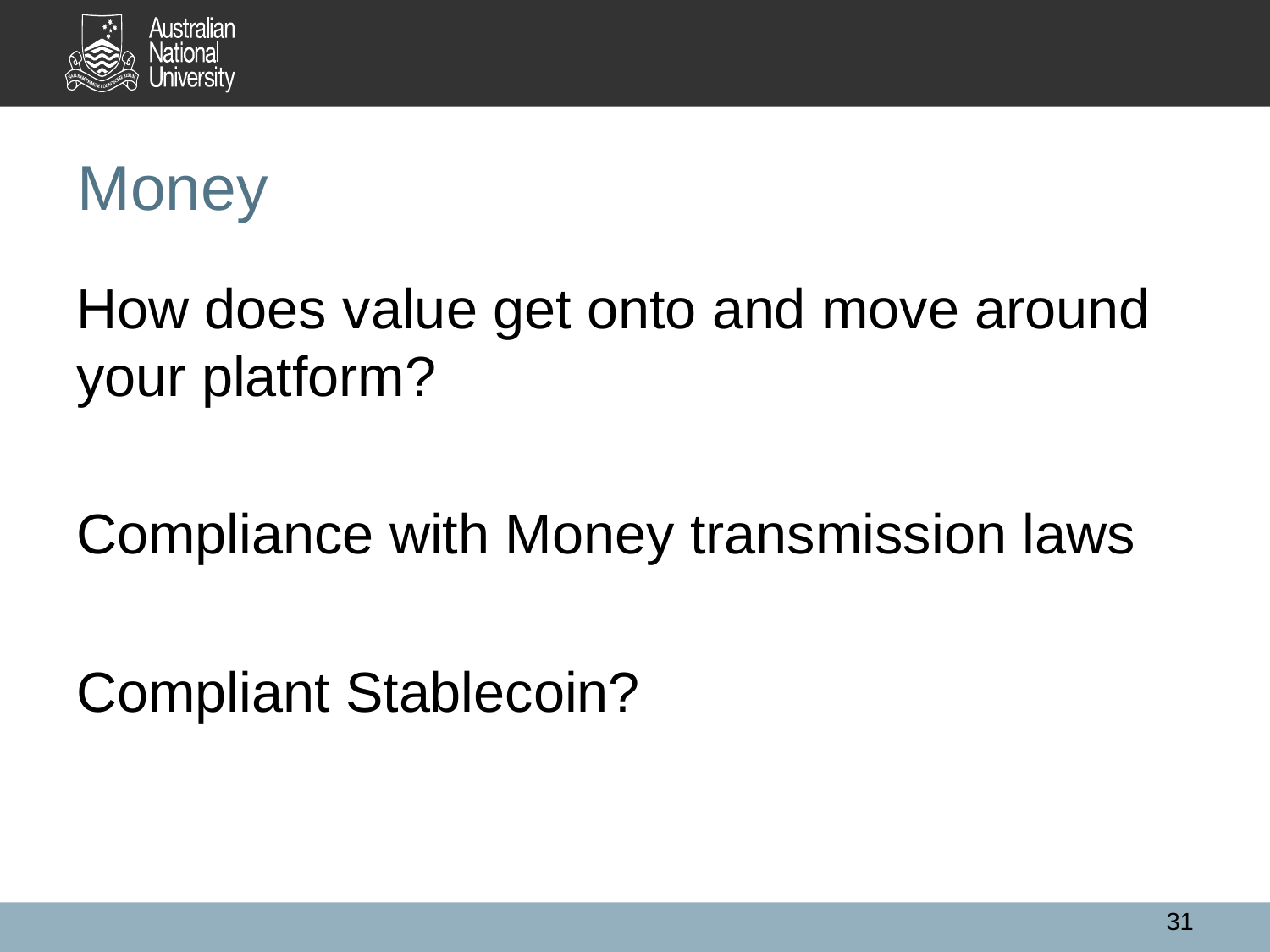

# Money
How does value get onto and move around your platform?

Compliance with Money transmission laws

Compliant Stablecoin?
31